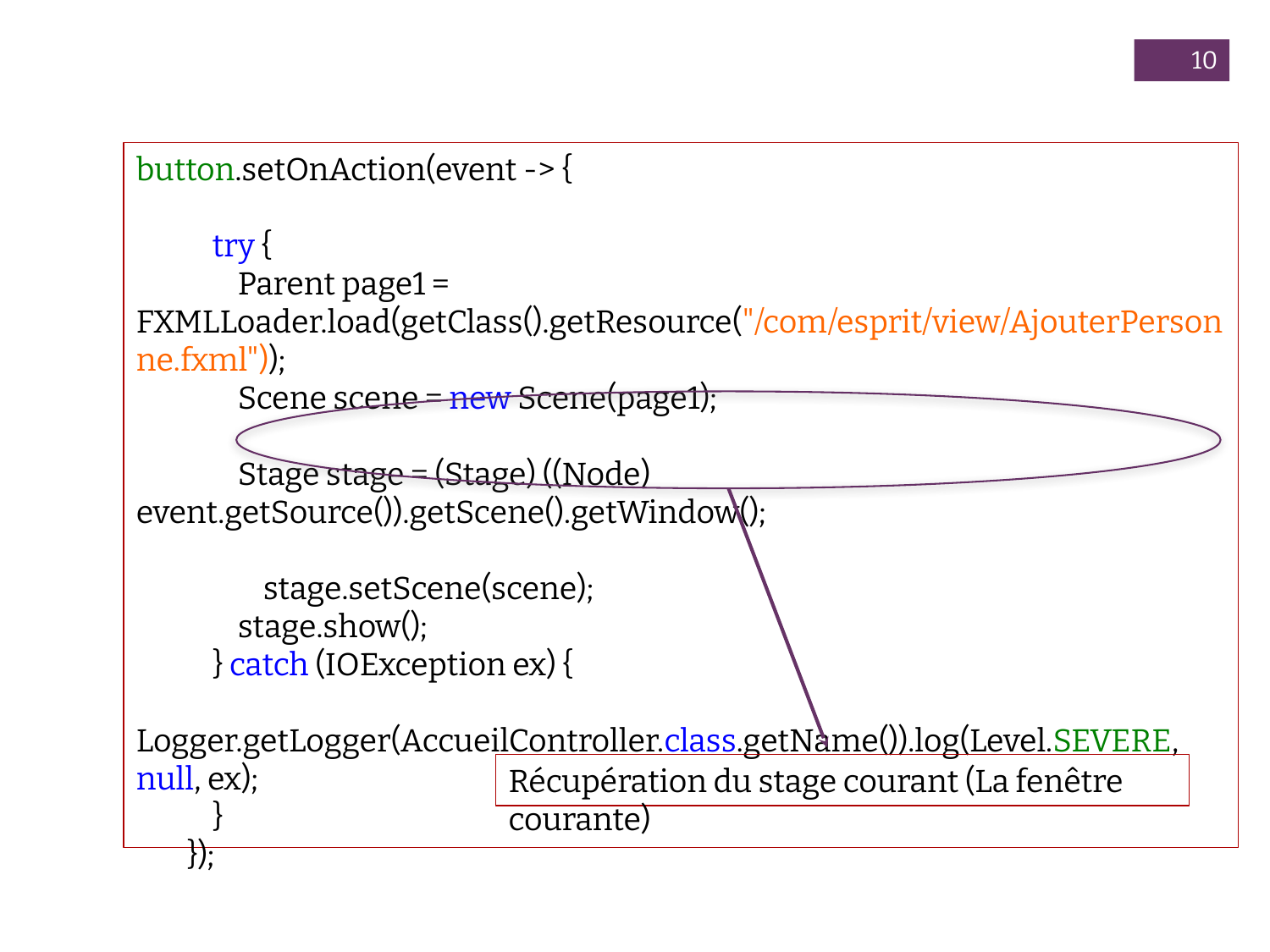

10
button.setOnAction(event -> {

            try {
                Parent page1 = FXMLLoader.load(getClass().getResource("/com/esprit/view/AjouterPersonne.fxml"));
                Scene scene = new Scene(page1);

                Stage stage = (Stage) ((Node) event.getSource()).getScene().getWindow();

	stage.setScene(scene);
                stage.show();
            } catch (IOException ex) {
                Logger.getLogger(AccueilController.class.getName()).log(Level.SEVERE, null, ex);
            }
        });

Récupération du stage courant (La fenêtre courante)